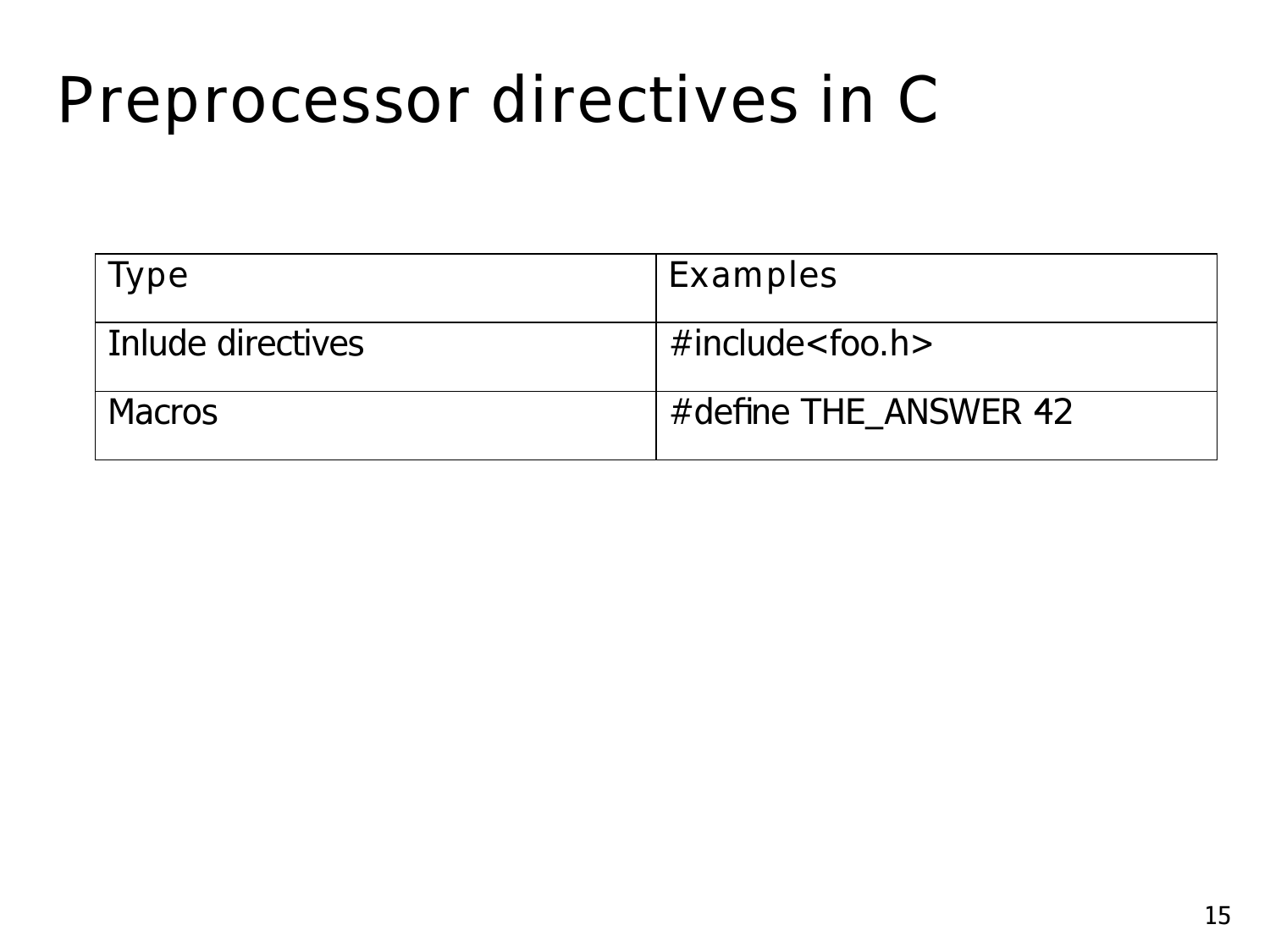

# Preprocessor directives in C

| Type | Examples |
| --- | --- |
| Inlude directives | #include<foo.h> |
| Macros | #define THE\_ANSWER 42 |
15